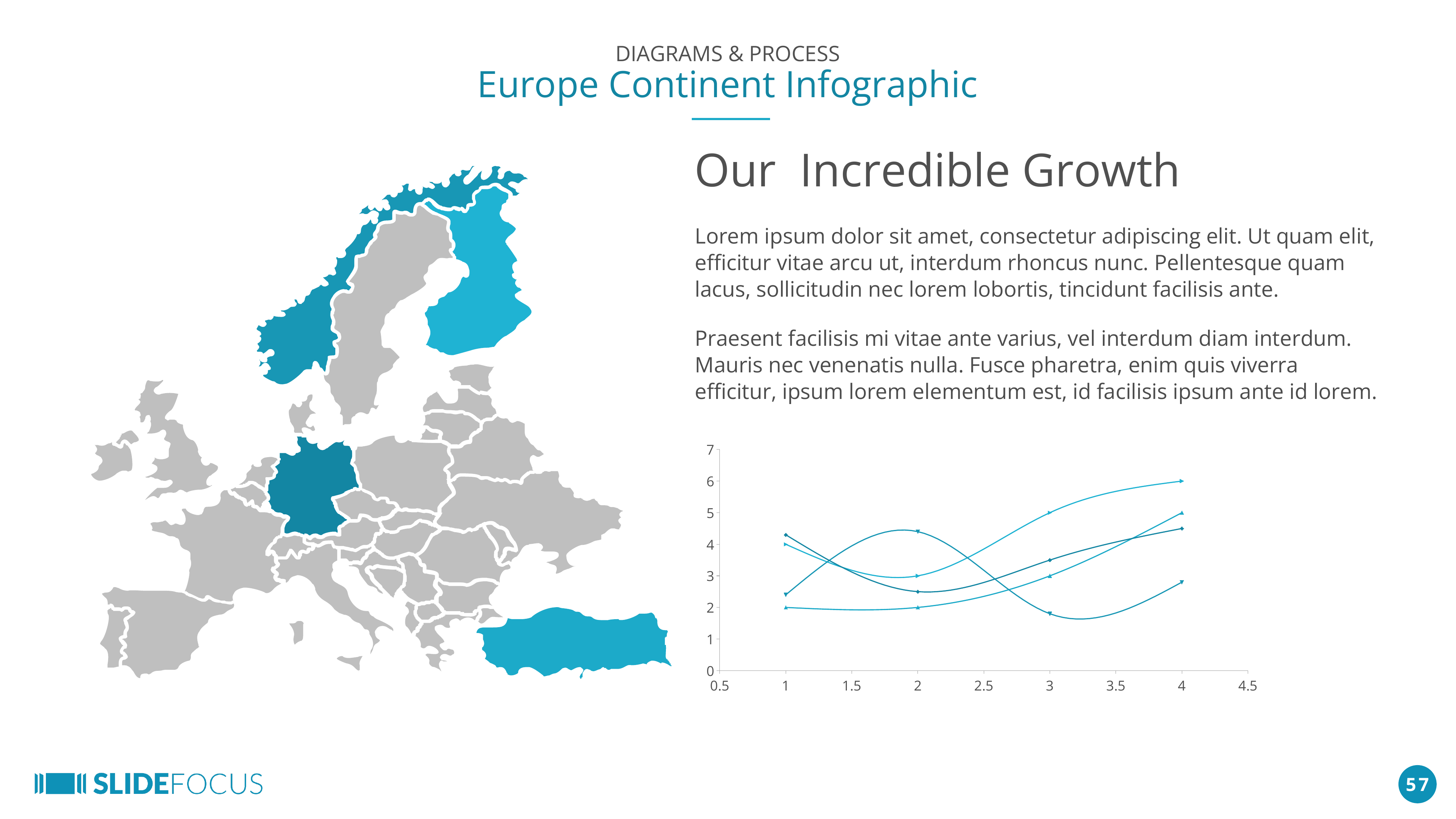

DIAGRAMS & PROCESS
Europe Continent Infographic
Our  Incredible Growth

Lorem ipsum dolor sit amet, consectetur adipiscing elit. Ut quam elit, efficitur vitae arcu ut, interdum rhoncus nunc. Pellentesque quam lacus, sollicitudin nec lorem lobortis, tincidunt facilisis ante.
Praesent facilisis mi vitae ante varius, vel interdum diam interdum. Mauris nec venenatis nulla. Fusce pharetra, enim quis viverra efficitur, ipsum lorem elementum est, id facilisis ipsum ante id lorem.

### Chart

| Category | Series 1 | Series 2 | Series 3 | Series 4 |
|---|---|---|---|---|